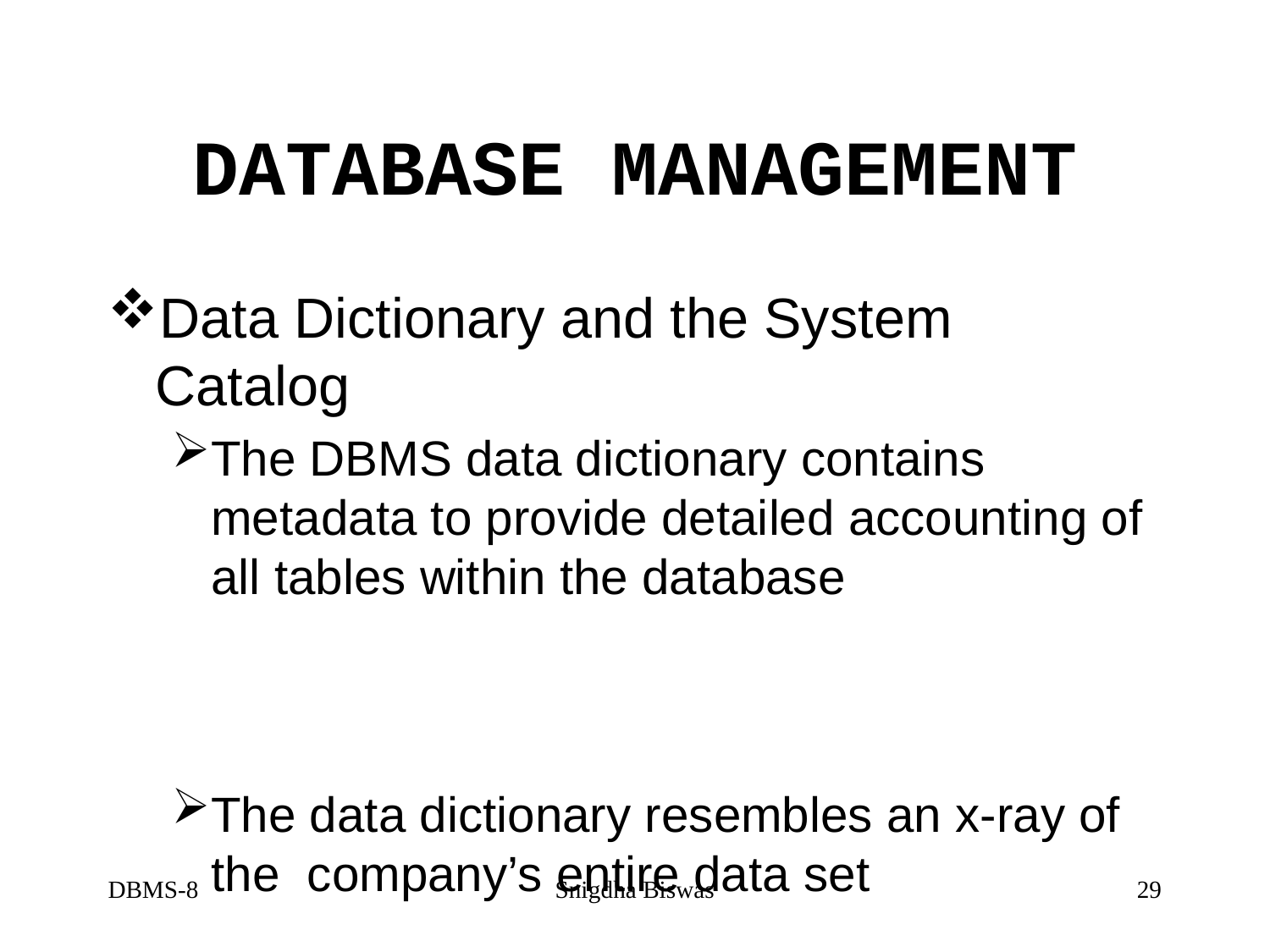

# DATABASE MANAGEMENT
Data Dictionary and the System Catalog
The DBMS data dictionary contains metadata to provide detailed accounting of all tables within the database

The data dictionary resembles an x-ray of the  company’s entire data set
DBMS-8
Snigdha Biswas
29